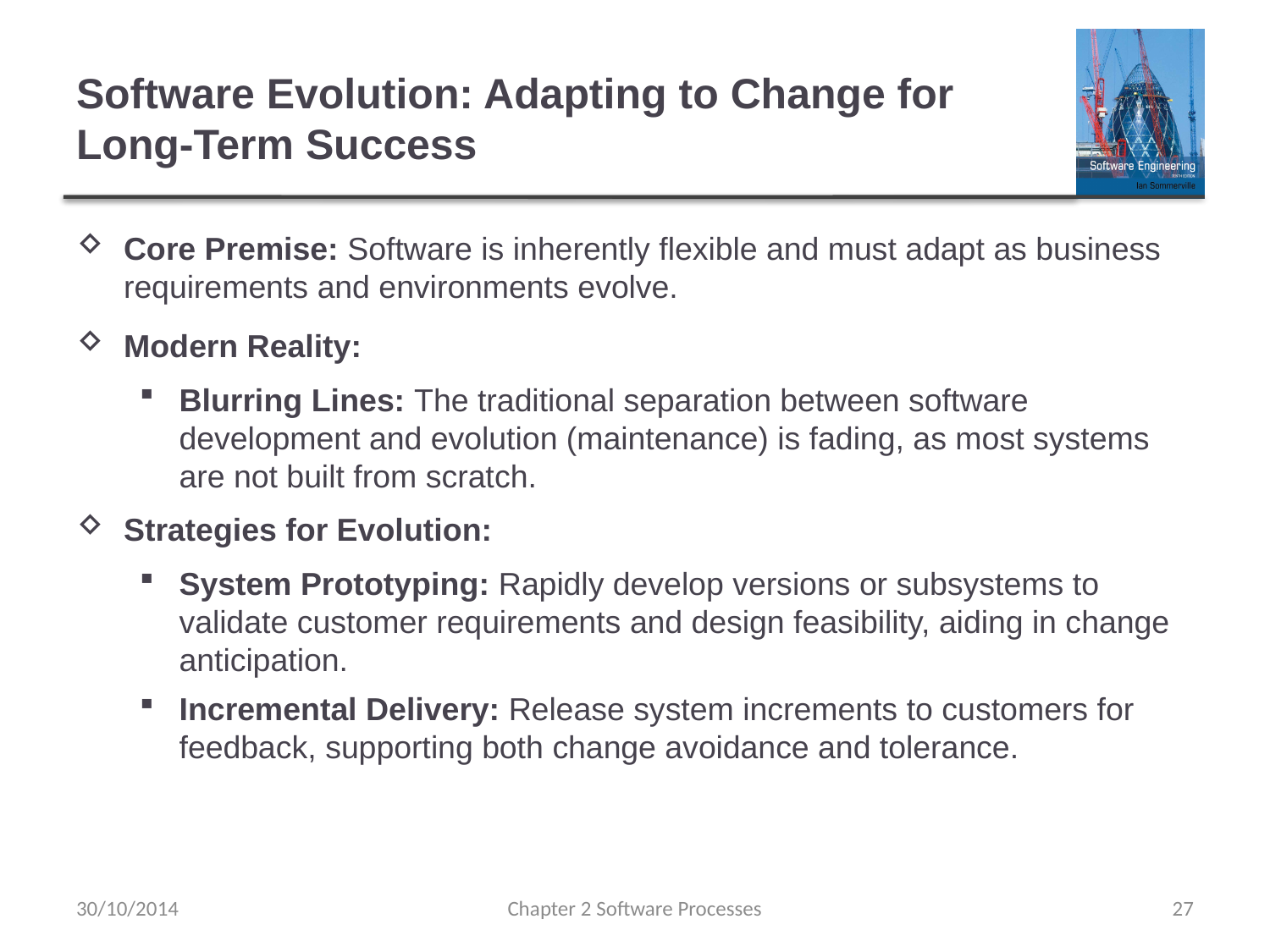

# Software Evolution: Adapting to Change for Long-Term Success
Core Premise: Software is inherently flexible and must adapt as business requirements and environments evolve.
Modern Reality:
Blurring Lines: The traditional separation between software development and evolution (maintenance) is fading, as most systems are not built from scratch.
Strategies for Evolution:
System Prototyping: Rapidly develop versions or subsystems to validate customer requirements and design feasibility, aiding in change anticipation.
Incremental Delivery: Release system increments to customers for feedback, supporting both change avoidance and tolerance.

30/10/2014
Chapter 2 Software Processes
27